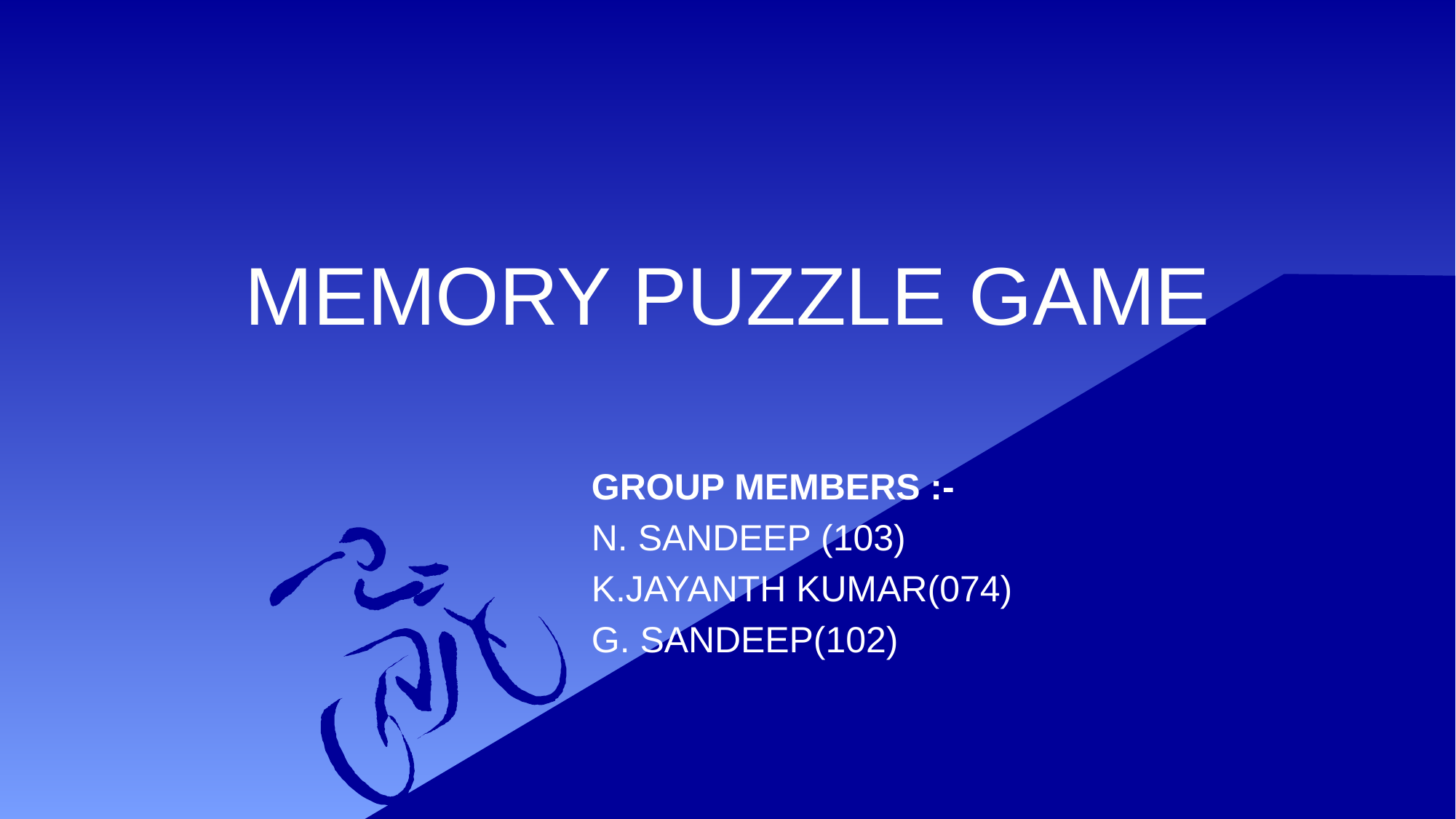

# MEMORY PUZZLE GAME

GROUP MEMBERS :-
N. SANDEEP (103)
K.JAYANTH KUMAR(074)
G. SANDEEP(102)